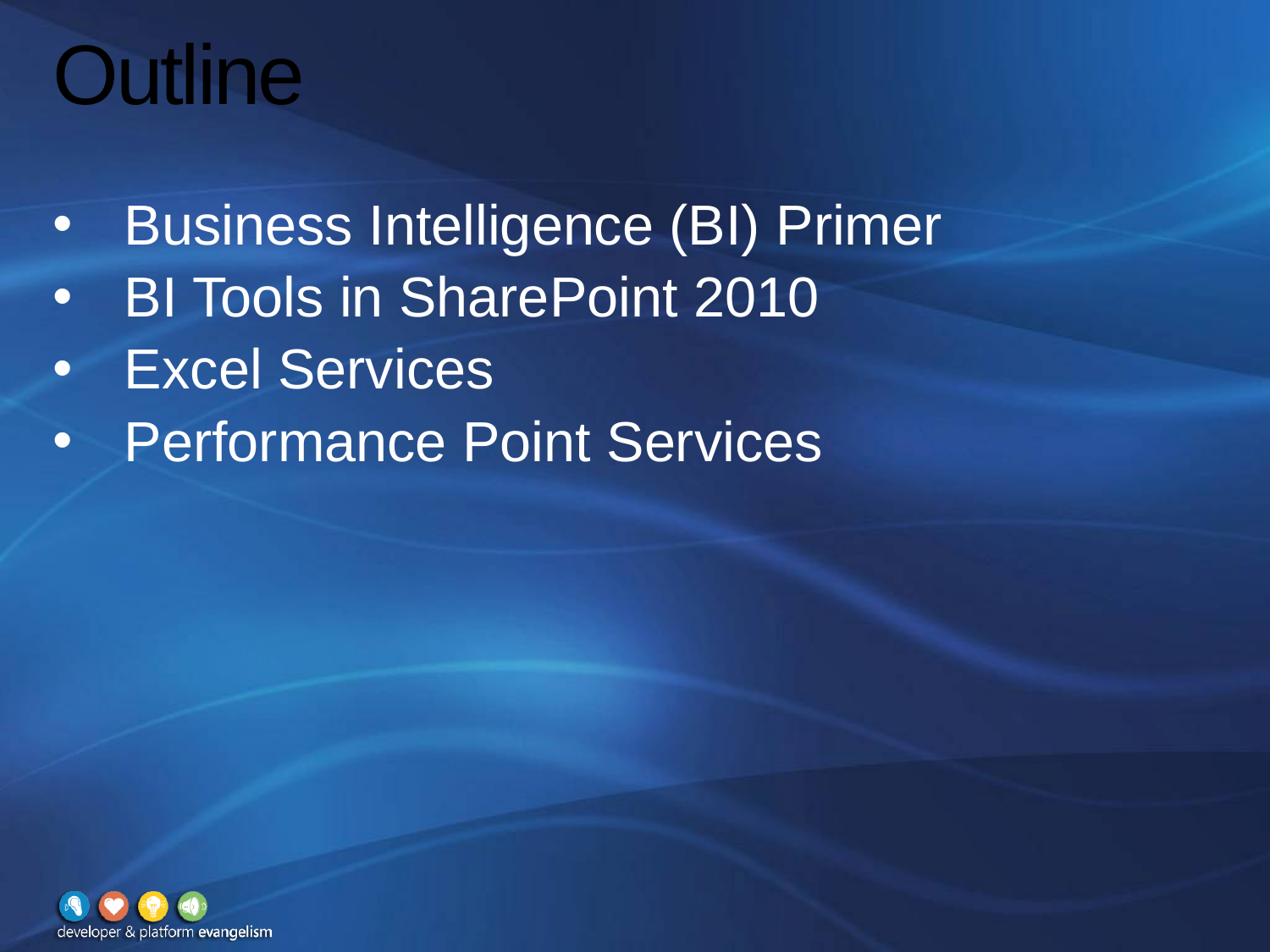

# Outline
Business Intelligence (BI) Primer
BI Tools in SharePoint 2010
Excel Services
Performance Point Services